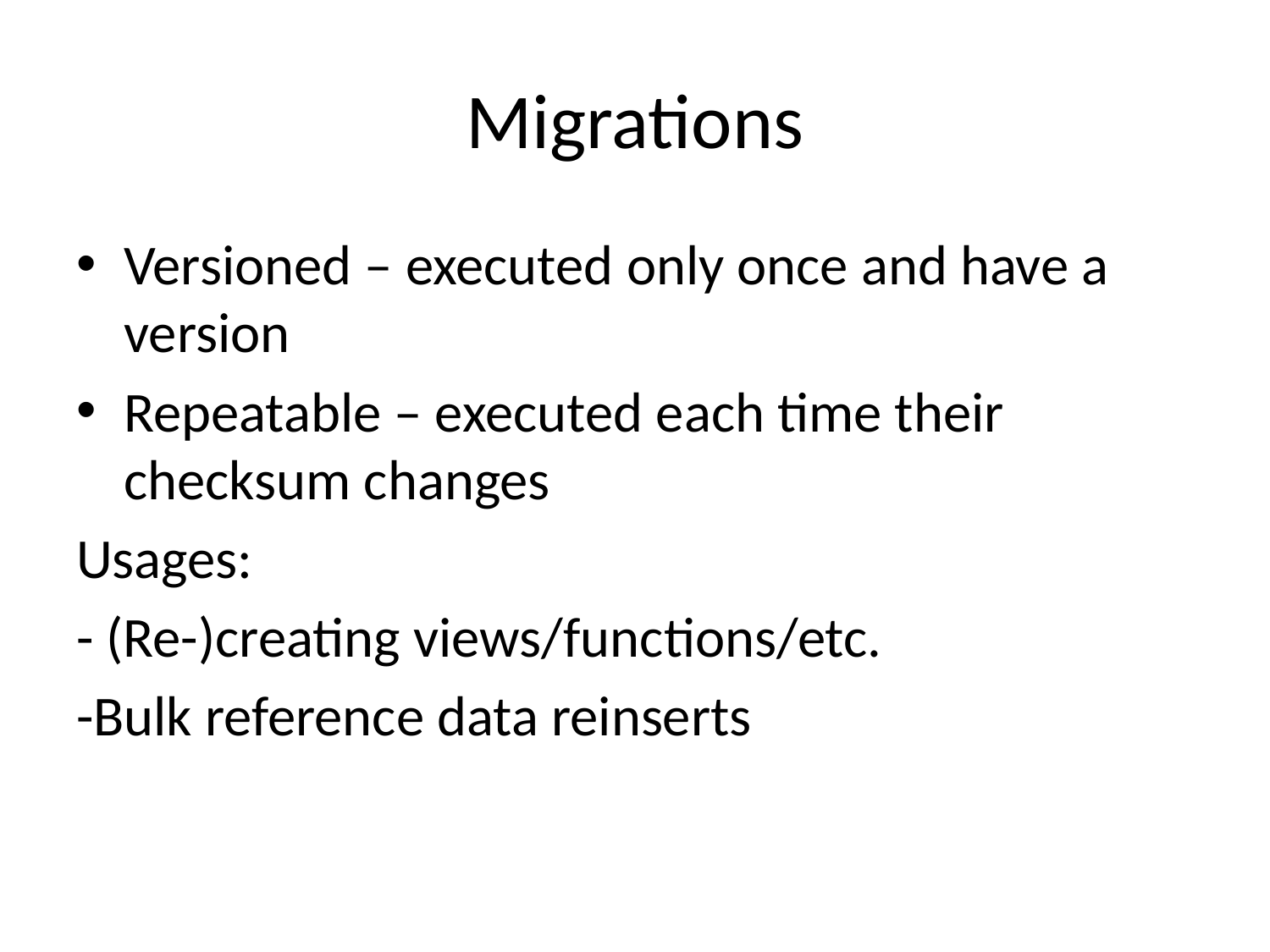

# Migrations
Versioned – executed only once and have a version
Repeatable – executed each time their checksum changes
Usages:
- (Re-)creating views/functions/etc.
-Bulk reference data reinserts